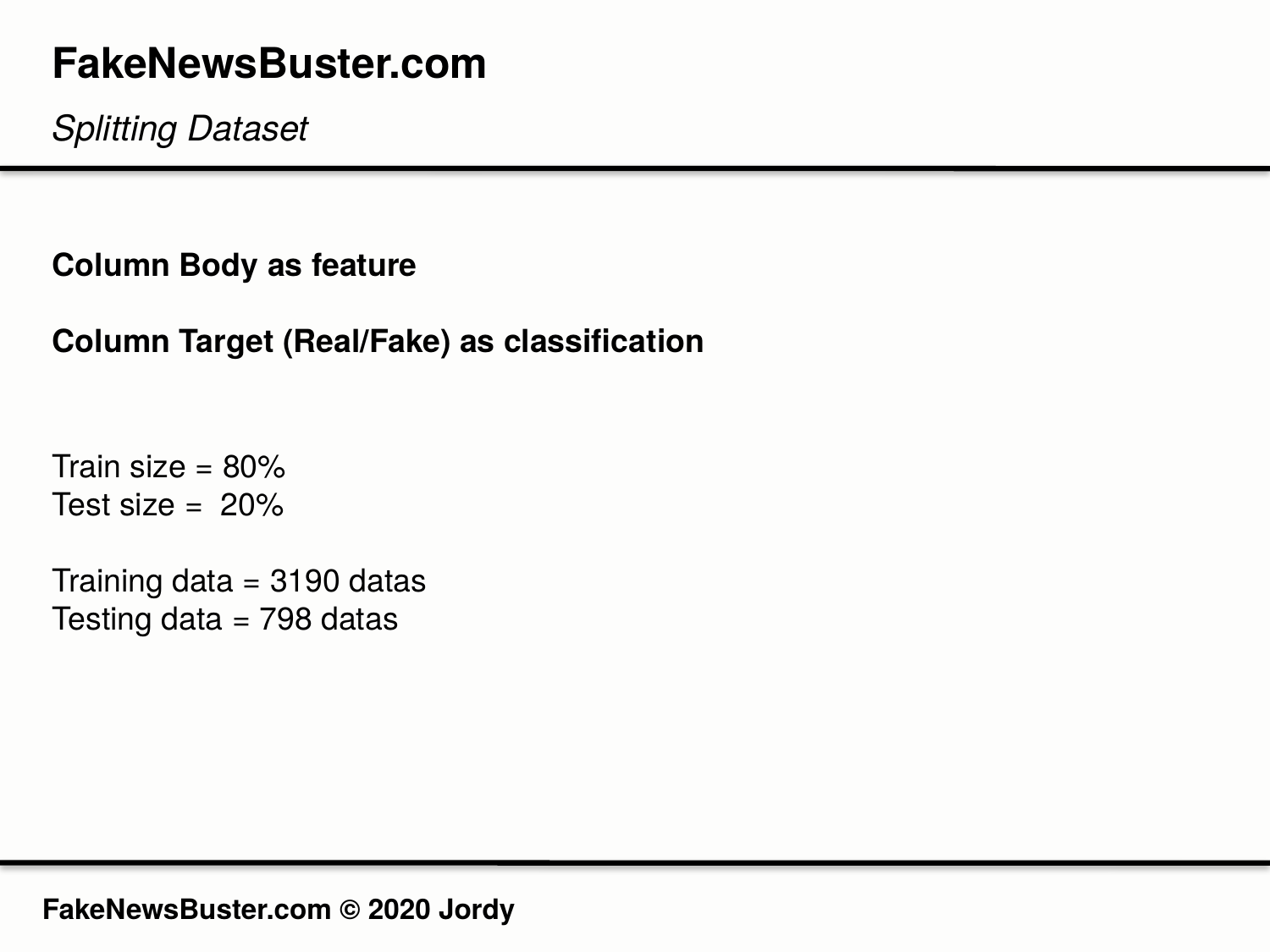

FakeNewsBuster.com
Splitting Dataset
Column Body as feature

Column Target (Real/Fake) as classification
Train size = 80%
Test size =  20%

Training data = 3190 datas
Testing data = 798 datas
FakeNewsBuster.com © 2020 Jordy